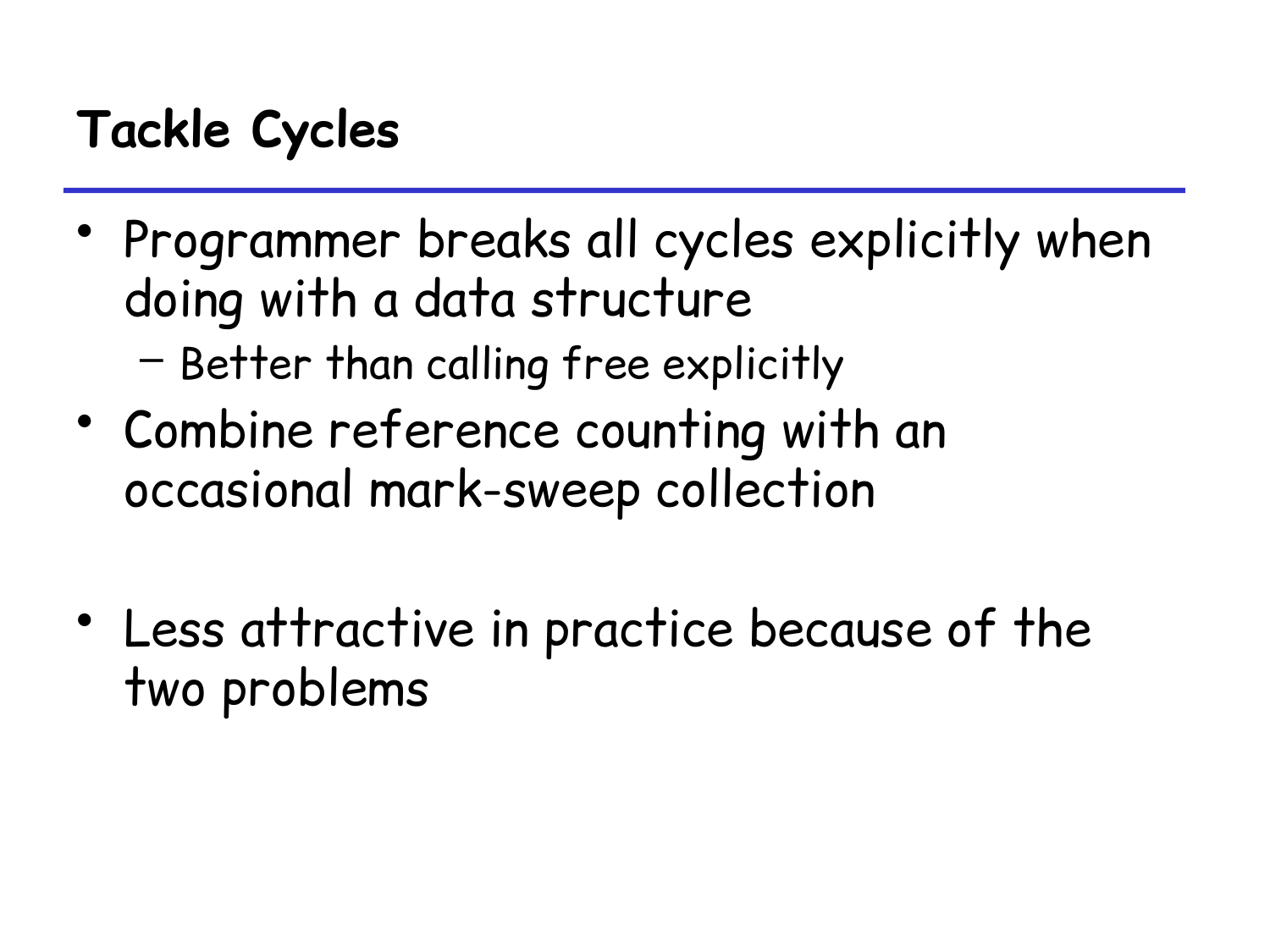

# Tackle Cycles
Programmer breaks all cycles explicitly when doing with a data structure
Better than calling free explicitly
Combine reference counting with an occasional mark-sweep collection

Less attractive in practice because of the two problems

24